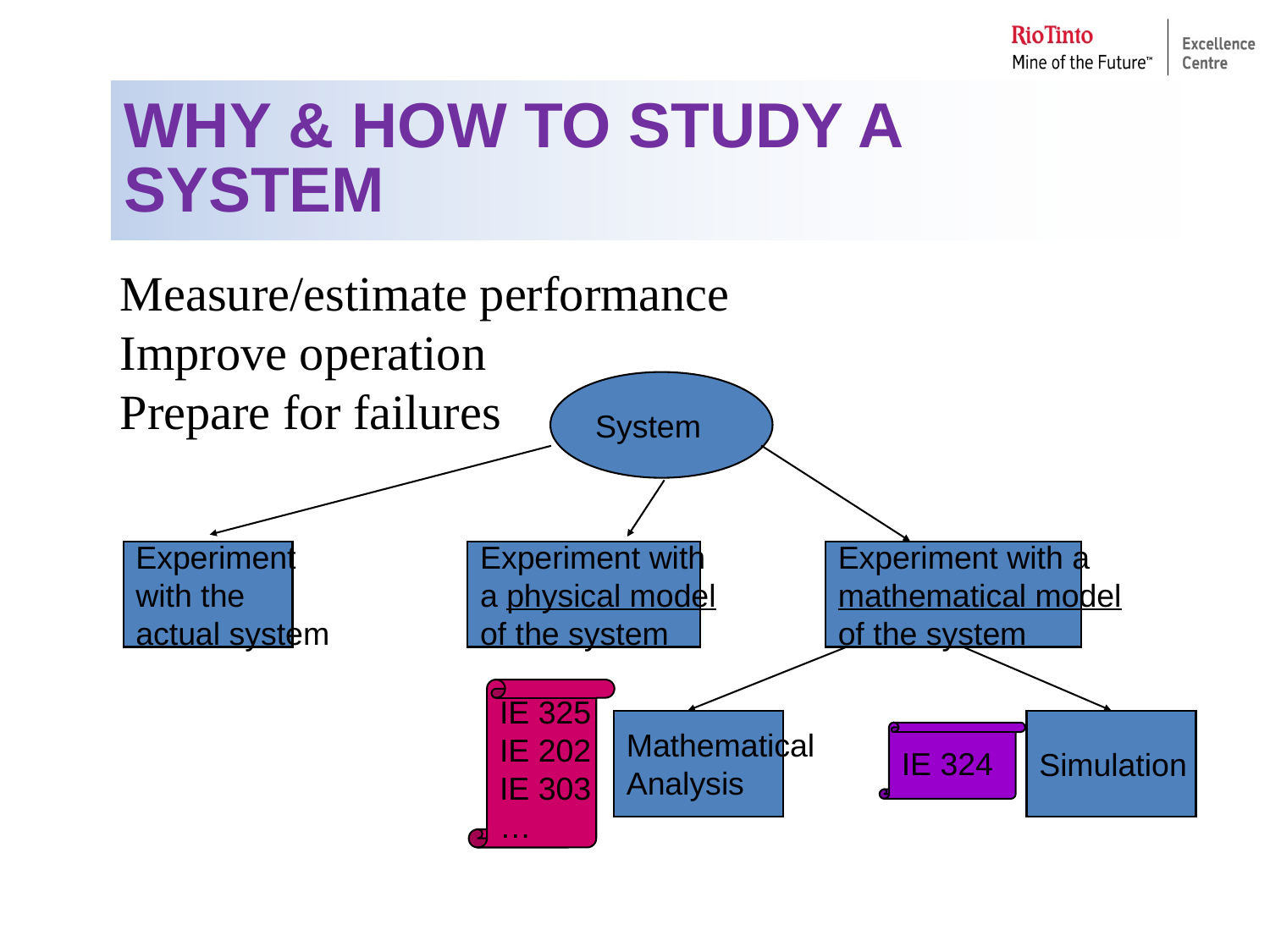

# WHY & HOW TO STUDY A SYSTEM
Measure/estimate performance
Improve operation
Prepare for failures
System

Experiment
with the
actual system
Experiment with
a physical model
of the system
Experiment with a
mathematical model
of the system

IE 325
IE 202
IE 303
…

Mathematical
Analysis
Simulation

IE 324